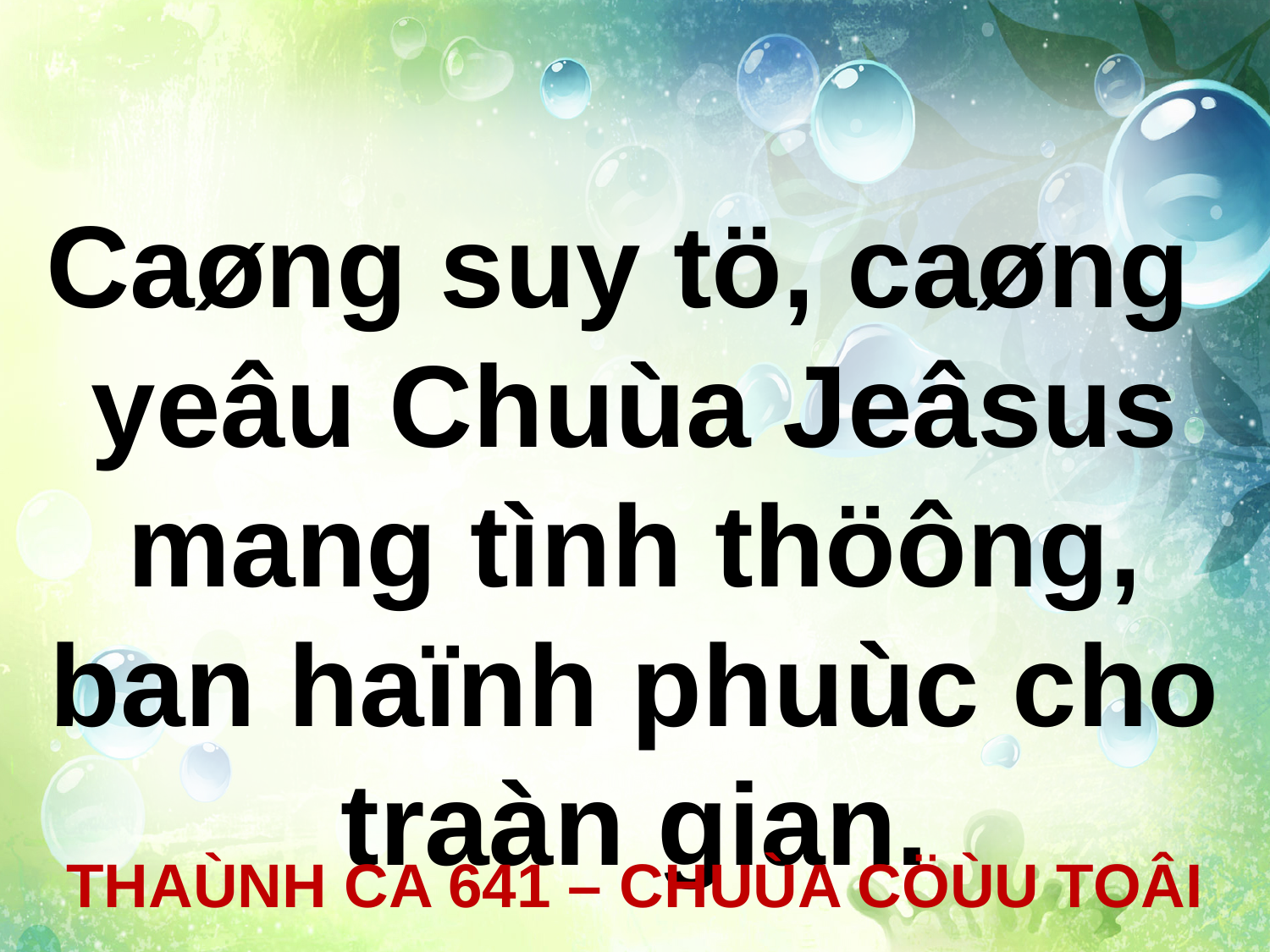

Caøng suy tö, caøng
yeâu Chuùa Jeâsus mang tình thöông, ban haïnh phuùc cho traàn gian.
THAÙNH CA 641 – CHUÙA CÖÙU TOÂI